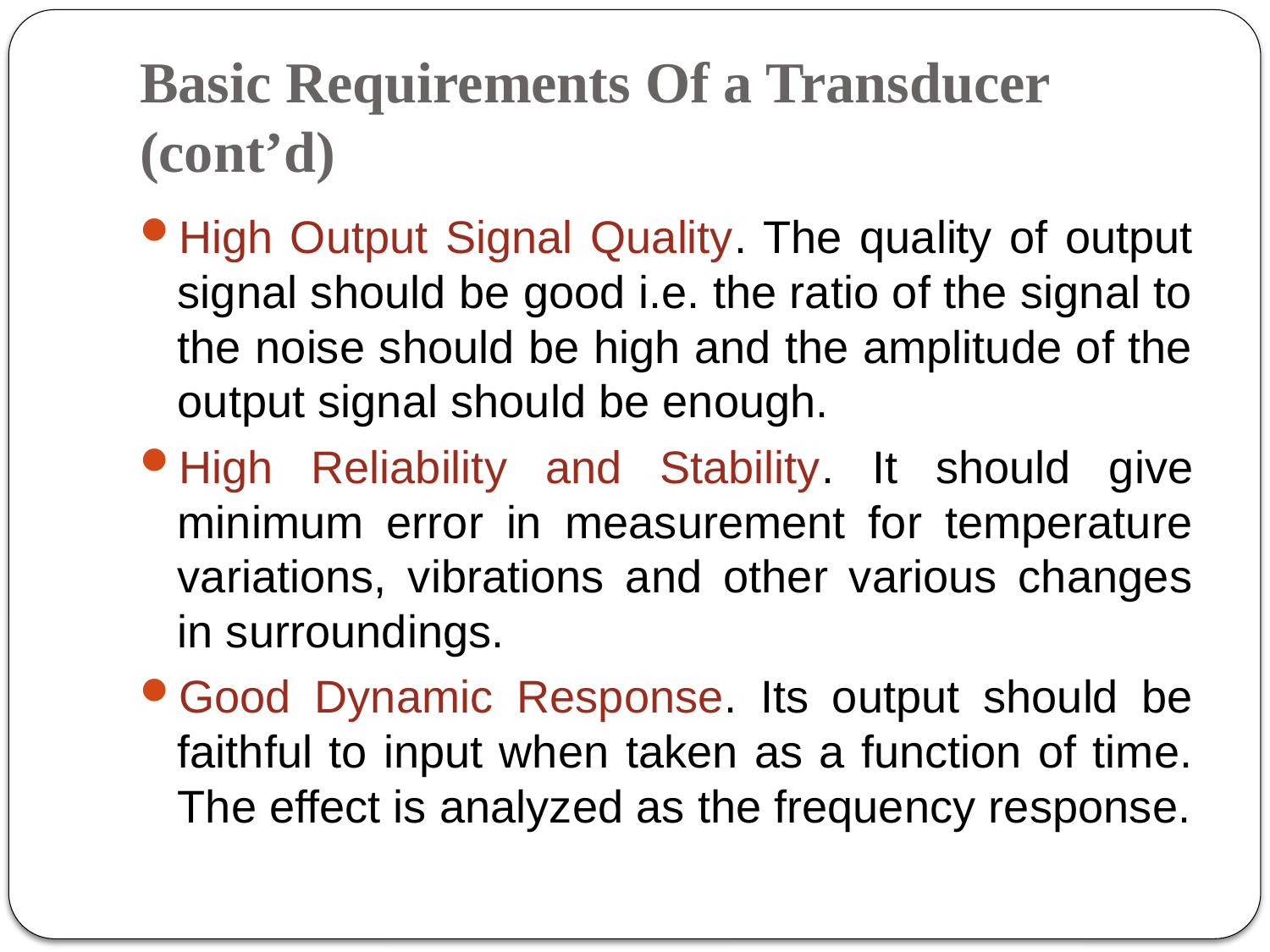

# Basic Requirements Of a Transducer (cont’d)
High Output Signal Quality. The quality of output signal should be good i.e. the ratio of the signal to the noise should be high and the amplitude of the output signal should be enough.
High Reliability and Stability. It should give minimum error in measurement for temperature variations, vibrations and other various changes in surroundings.
Good Dynamic Response. Its output should be faithful to input when taken as a function of time. The effect is analyzed as the frequency response.